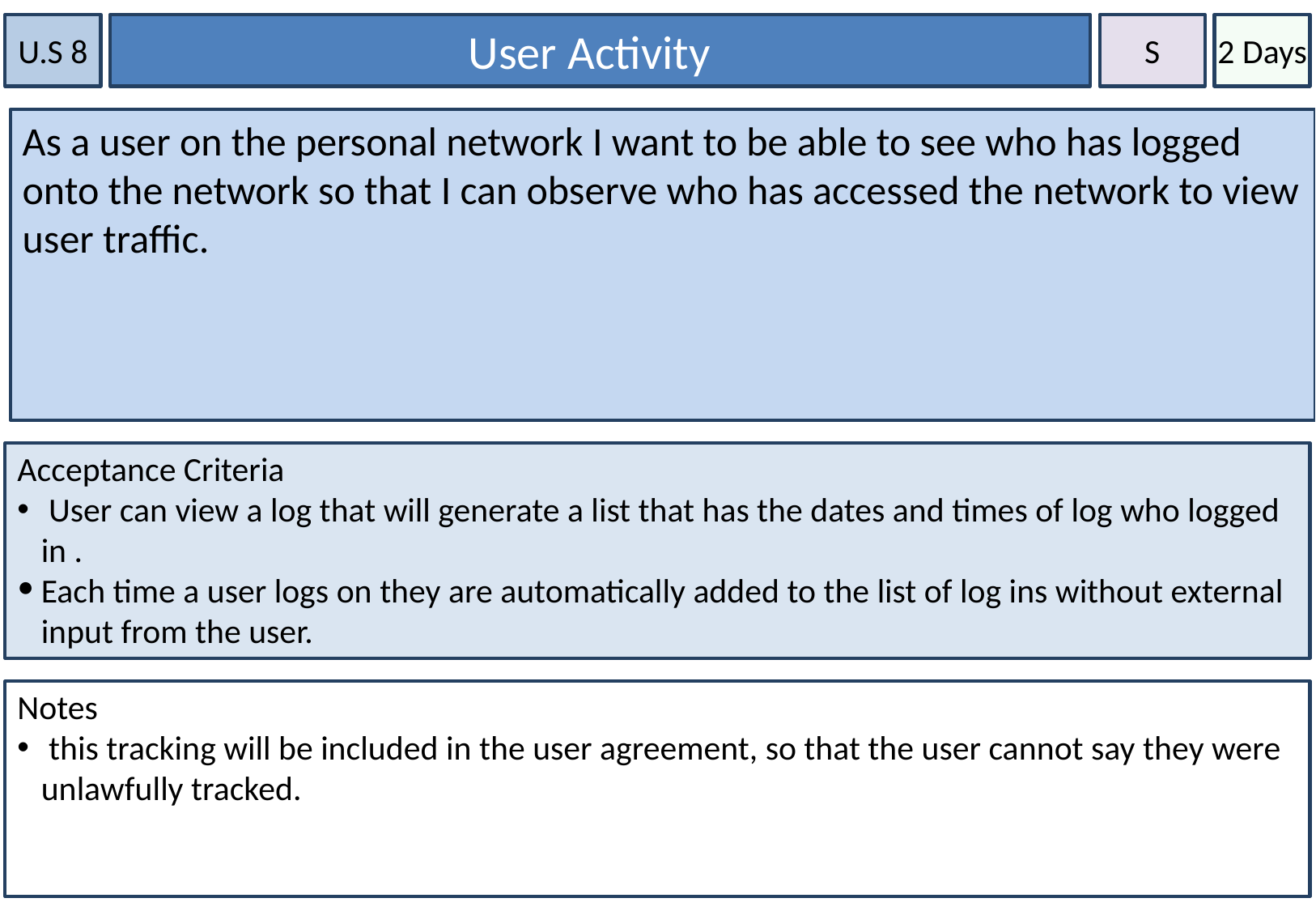

U.S 8
User Activity
S
2 Days
As a user on the personal network I want to be able to see who has logged onto the network so that I can observe who has accessed the network to view user traffic.
Acceptance Criteria
 User can view a log that will generate a list that has the dates and times of log who logged in .
Each time a user logs on they are automatically added to the list of log ins without external input from the user.
Notes
 this tracking will be included in the user agreement, so that the user cannot say they were unlawfully tracked.